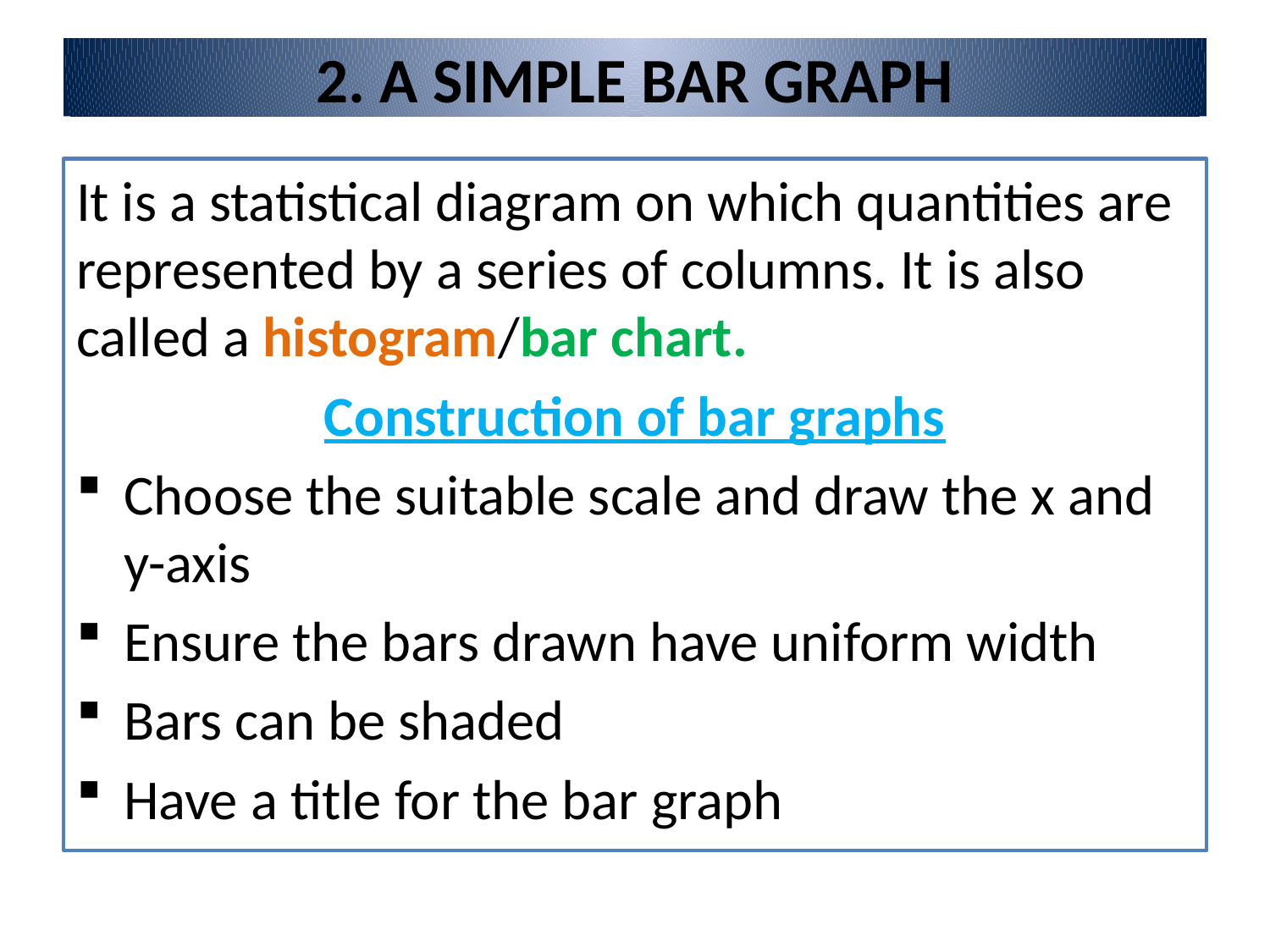

# 2. A SIMPLE BAR GRAPH
It is a statistical diagram on which quantities are represented by a series of columns. It is also called a histogram/bar chart.
Construction of bar graphs
Choose the suitable scale and draw the x and y-axis
Ensure the bars drawn have uniform width
Bars can be shaded
Have a title for the bar graph